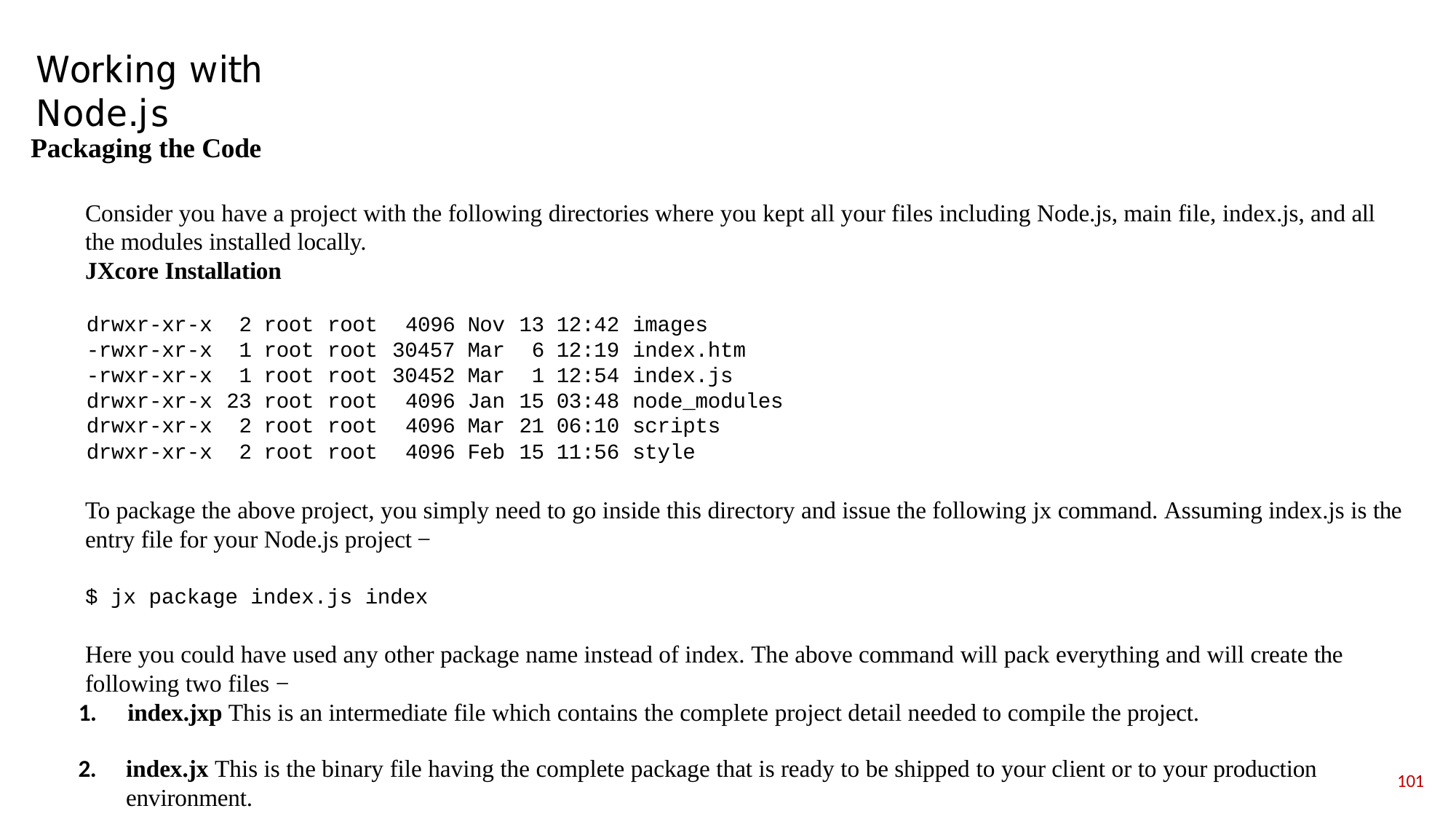

# Working with Node.js
Packaging the Code

Consider you have a project with the following directories where you kept all your files including Node.js, main file, index.js, and all the modules installed locally.
JXcore Installation
| drwxr-xr-x | 2 | root | root | 4096 | Nov | 13 | 12:42 | images |
| --- | --- | --- | --- | --- | --- | --- | --- | --- |
| -rwxr-xr-x | 1 | root | root | 30457 | Mar | 6 | 12:19 | index.htm |
| -rwxr-xr-x | 1 | root | root | 30452 | Mar | 1 | 12:54 | index.js |
| drwxr-xr-x | 23 | root | root | 4096 | Jan | 15 | 03:48 | node\_modules |
| drwxr-xr-x | 2 | root | root | 4096 | Mar | 21 | 06:10 | scripts |
| drwxr-xr-x | 2 | root | root | 4096 | Feb | 15 | 11:56 | style |
To package the above project, you simply need to go inside this directory and issue the following jx command. Assuming index.js is the entry file for your Node.js project −

$ jx package index.js index

Here you could have used any other package name instead of index. The above command will pack everything and will create the following two files −
1.	index.jxp This is an intermediate file which contains the complete project detail needed to compile the project.
2.	index.jx This is the binary file having the complete package that is ready to be shipped to your client or to your production environment.
101